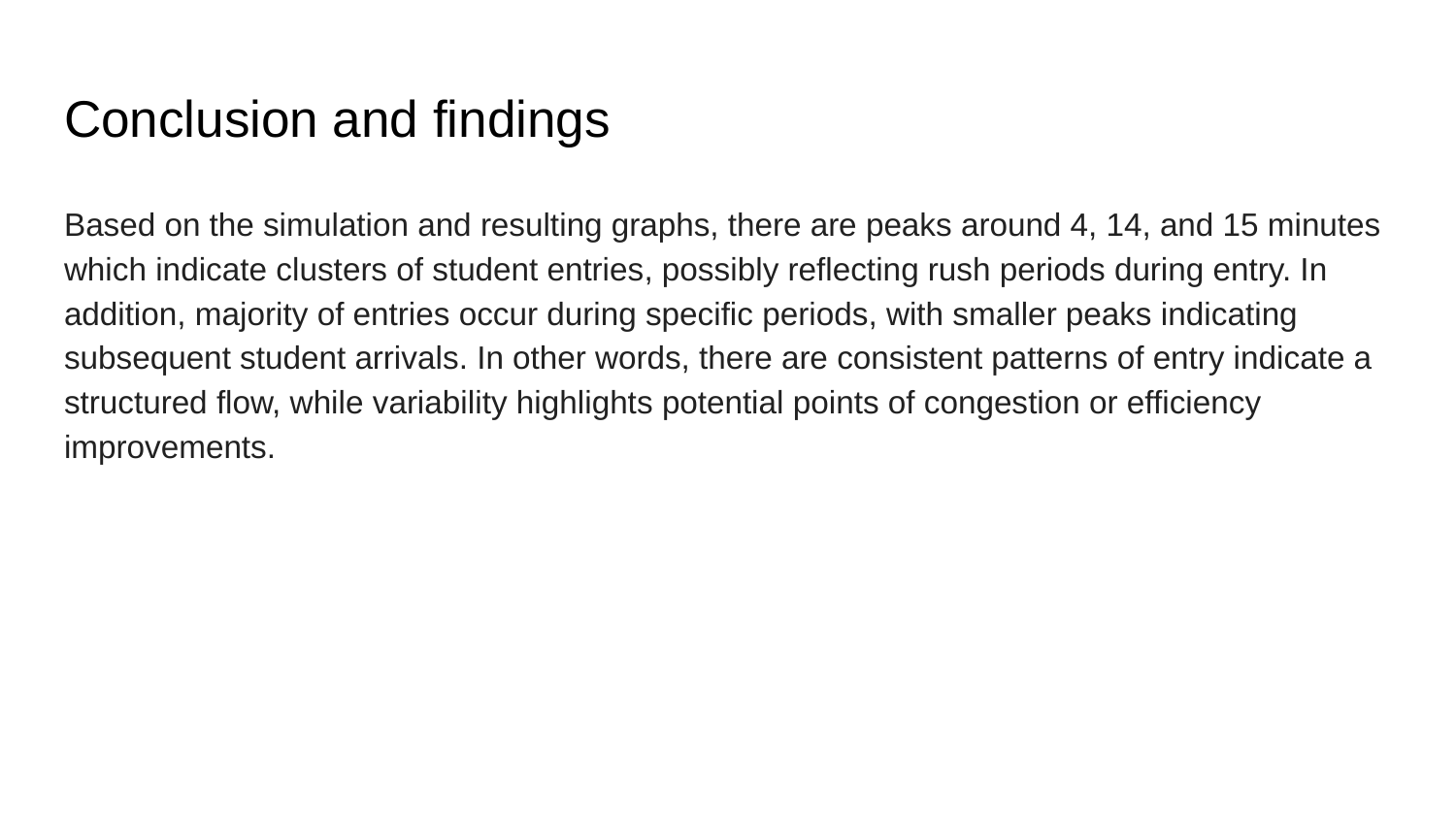

# Conclusion and findings
Based on the simulation and resulting graphs, there are peaks around 4, 14, and 15 minutes which indicate clusters of student entries, possibly reflecting rush periods during entry. In addition, majority of entries occur during specific periods, with smaller peaks indicating subsequent student arrivals. In other words, there are consistent patterns of entry indicate a structured flow, while variability highlights potential points of congestion or efficiency improvements.